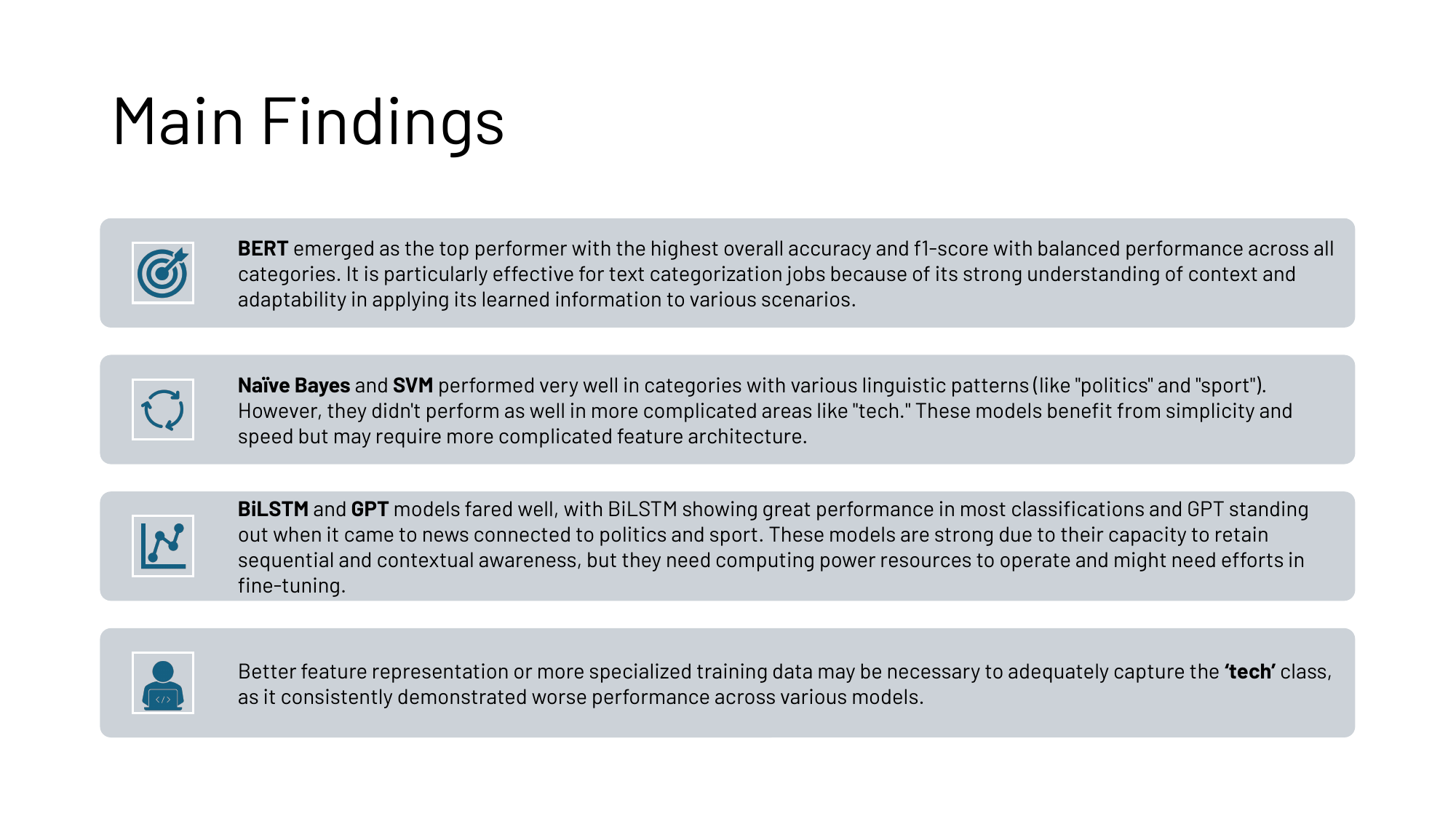

# Main Findings
BERT emerged as the top performer with the highest overall accuracy and f1-score with balanced performance across all categories. It is particularly effective for text categorization jobs because of its strong understanding of context and adaptability in applying its learned information to various scenarios.
Naïve Bayes and SVM performed very well in categories with various linguistic patterns (like "politics" and "sport"). However, they didn't perform as well in more complicated areas like "tech." These models benefit from simplicity and speed but may require more complicated feature architecture.
BiLSTM and GPT models fared well, with BiLSTM showing great performance in most classifications and GPT standing out when it came to news connected to politics and sport. These models are strong due to their capacity to retain sequential and contextual awareness, but they need computing power resources to operate and might need efforts in fine-tuning.
Better feature representation or more specialized training data may be necessary to adequately capture the ‘tech’ class, as it consistently demonstrated worse performance across various models.